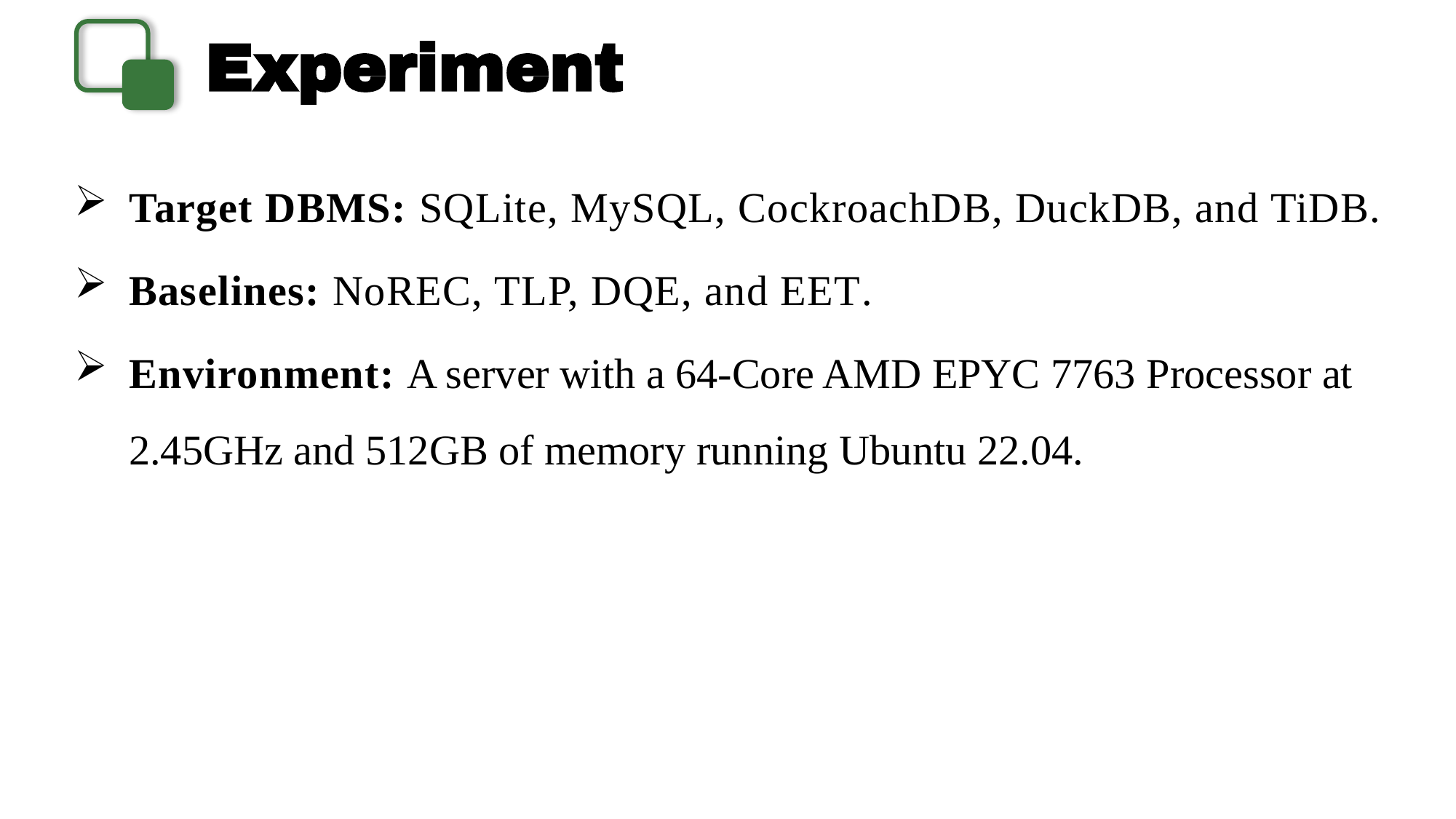

Experiment

Target DBMS: SQLite, MySQL, CockroachDB, DuckDB, and TiDB.
Baselines: NoREC, TLP, DQE, and EET.
Environment: A server with a 64-Core AMD EPYC 7763 Processor at 2.45GHz and 512GB of memory running Ubuntu 22.04.